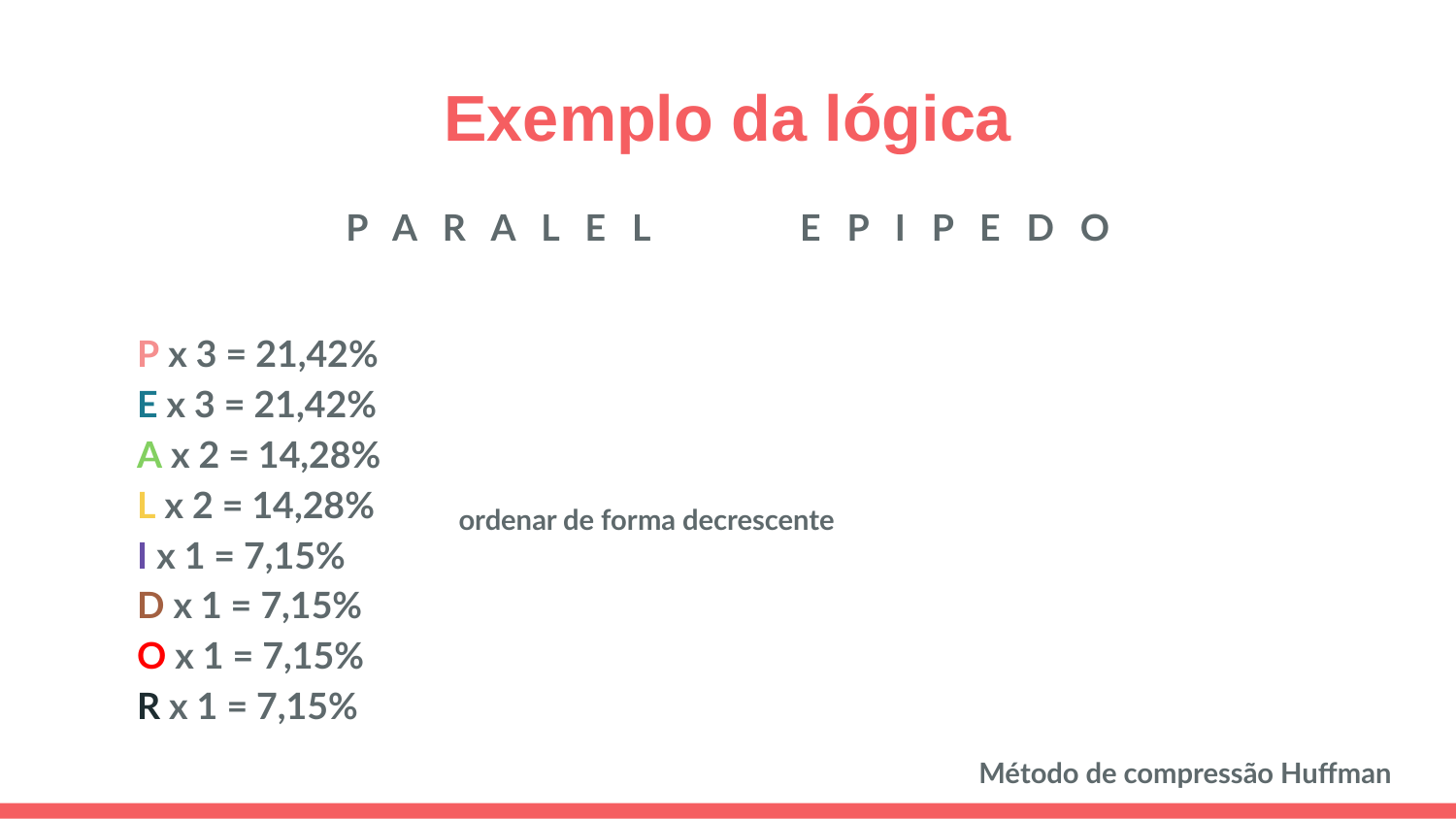

# Exemplo da lógica

P   A   R   A   L   E   L	  E   P   I   P   E   D   O

P x 3 = 21,42%
E x 3 = 21,42%
A x 2 = 14,28%
L x 2 = 14,28%
I x 1 = 7,15%
D x 1 = 7,15%
O x 1 = 7,15%
R x 1 = 7,15%

ordenar de forma decrescente

Método de compressão Huffman